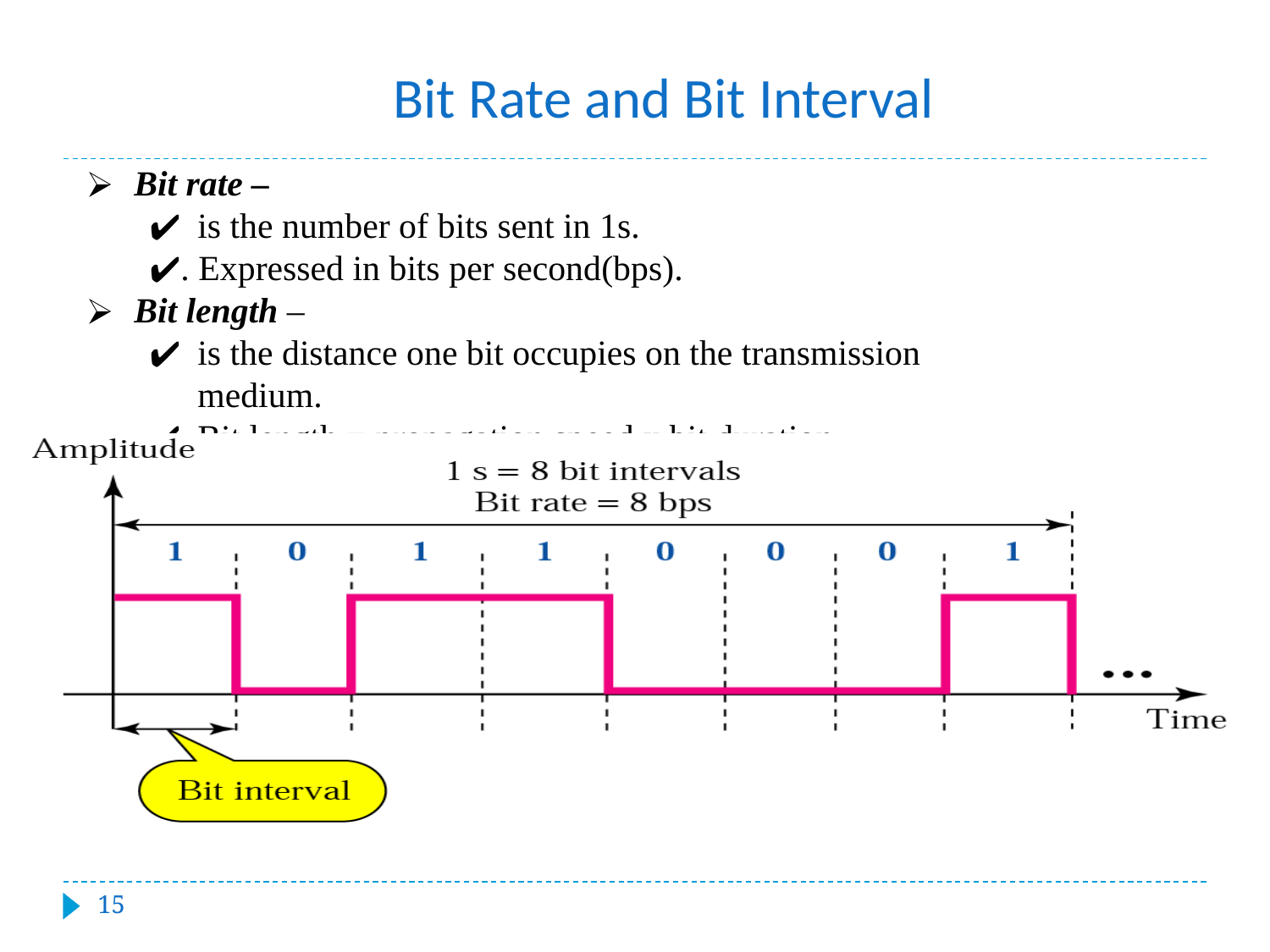

#
Bit Rate and Bit Interval
Bit rate –
is the number of bits sent in 1s.
. Expressed in bits per second(bps).
Bit length –
is the distance one bit occupies on the transmission medium.
Bit length = propagation speed x bit duration.

15